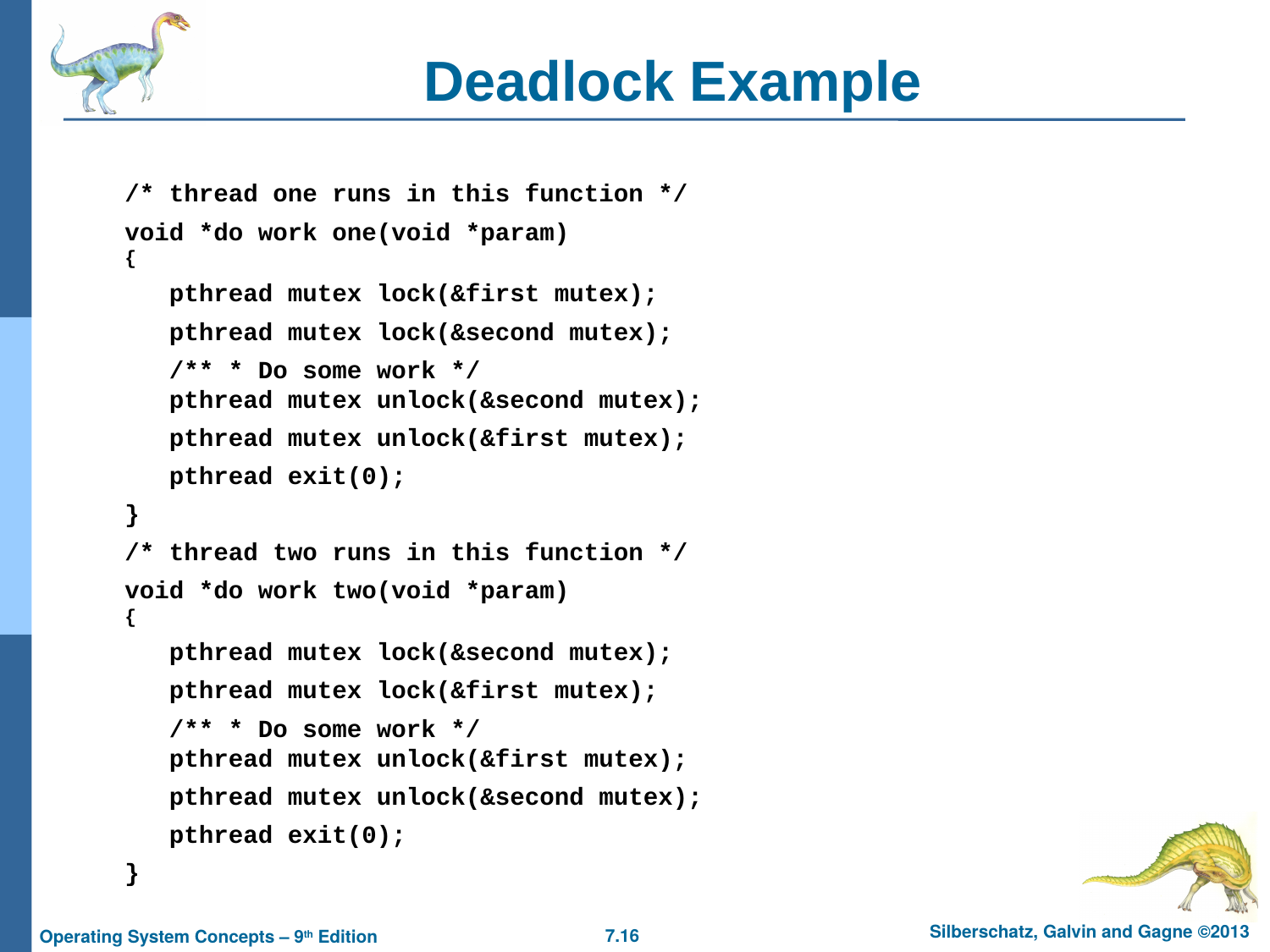

# Deadlock Example
/* thread one runs in this function */
void *do work one(void *param)
{
   pthread mutex lock(&first mutex);
   pthread mutex lock(&second mutex);
   /** * Do some work */
   pthread mutex unlock(&second mutex);
   pthread mutex unlock(&first mutex);
   pthread exit(0);
}
/* thread two runs in this function */
void *do work two(void *param)
{
   pthread mutex lock(&second mutex);
   pthread mutex lock(&first mutex);
   /** * Do some work */
   pthread mutex unlock(&first mutex);
   pthread mutex unlock(&second mutex);
   pthread exit(0);
}